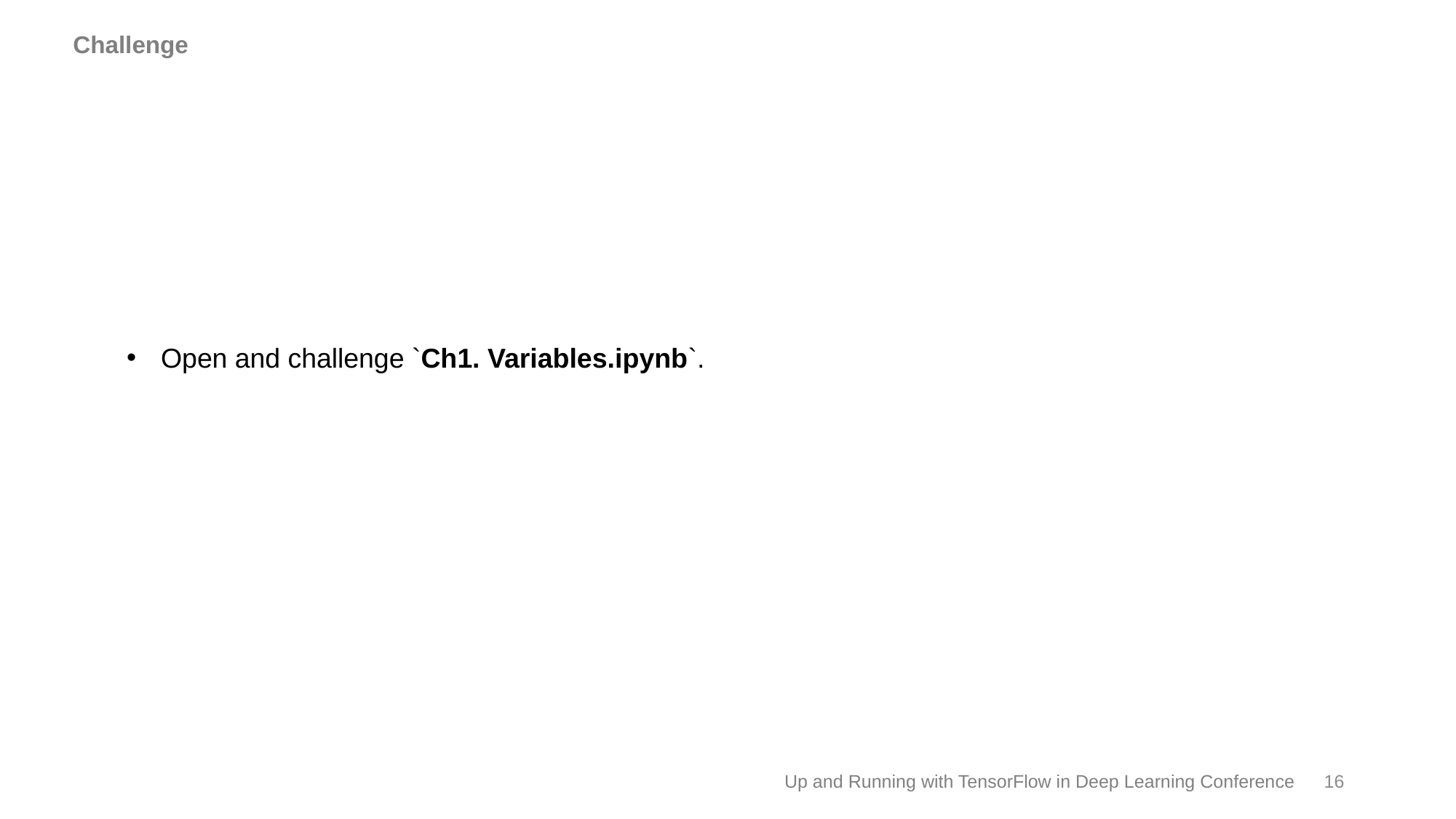

Challenge
# Open and challenge `Ch1. Variables.ipynb`.
16
Up and Running with TensorFlow in Deep Learning Conference